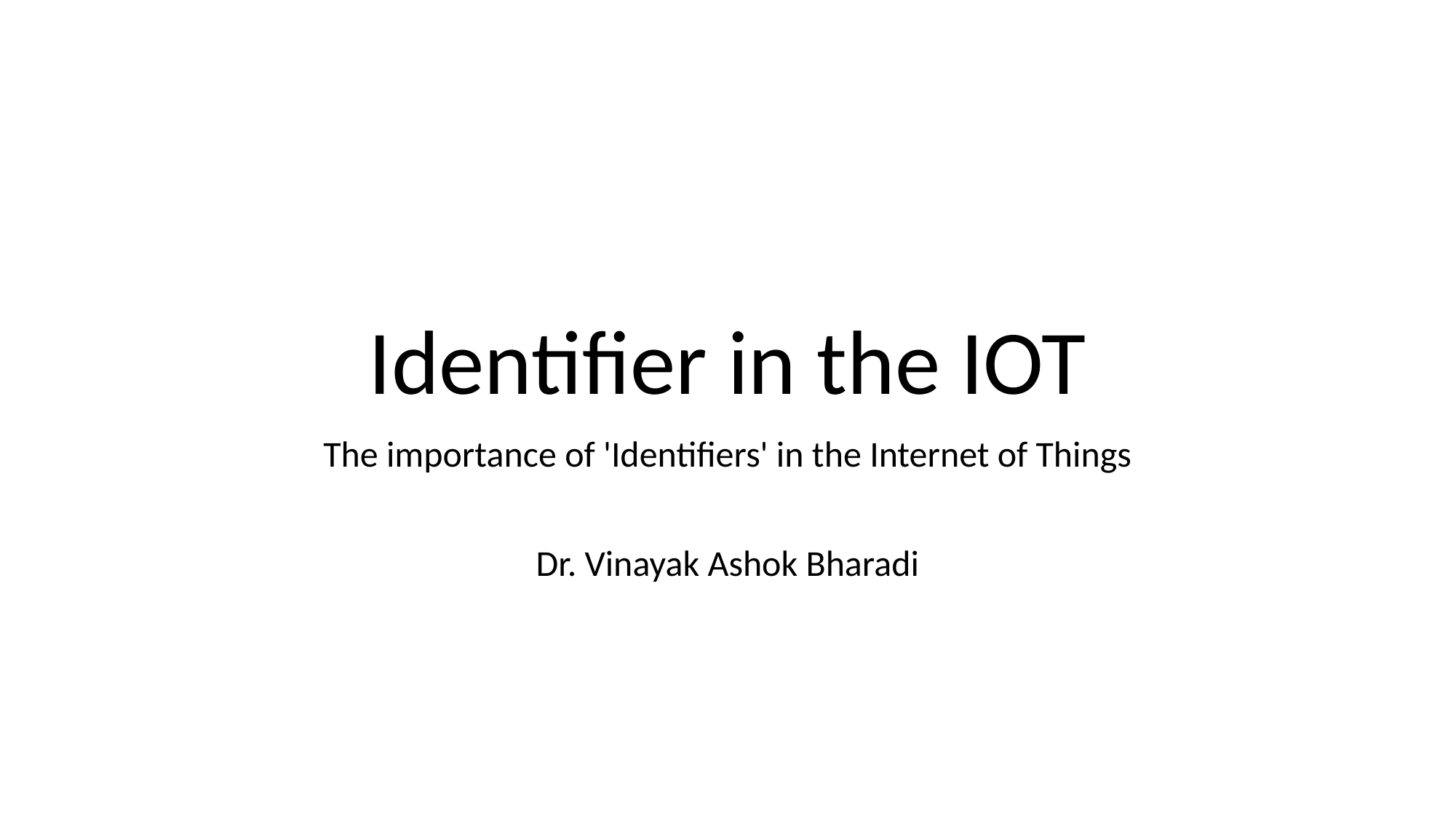

# Identifier in the IOT
The importance of 'Identifiers' in the Internet of Things

Dr. Vinayak Ashok Bharadi